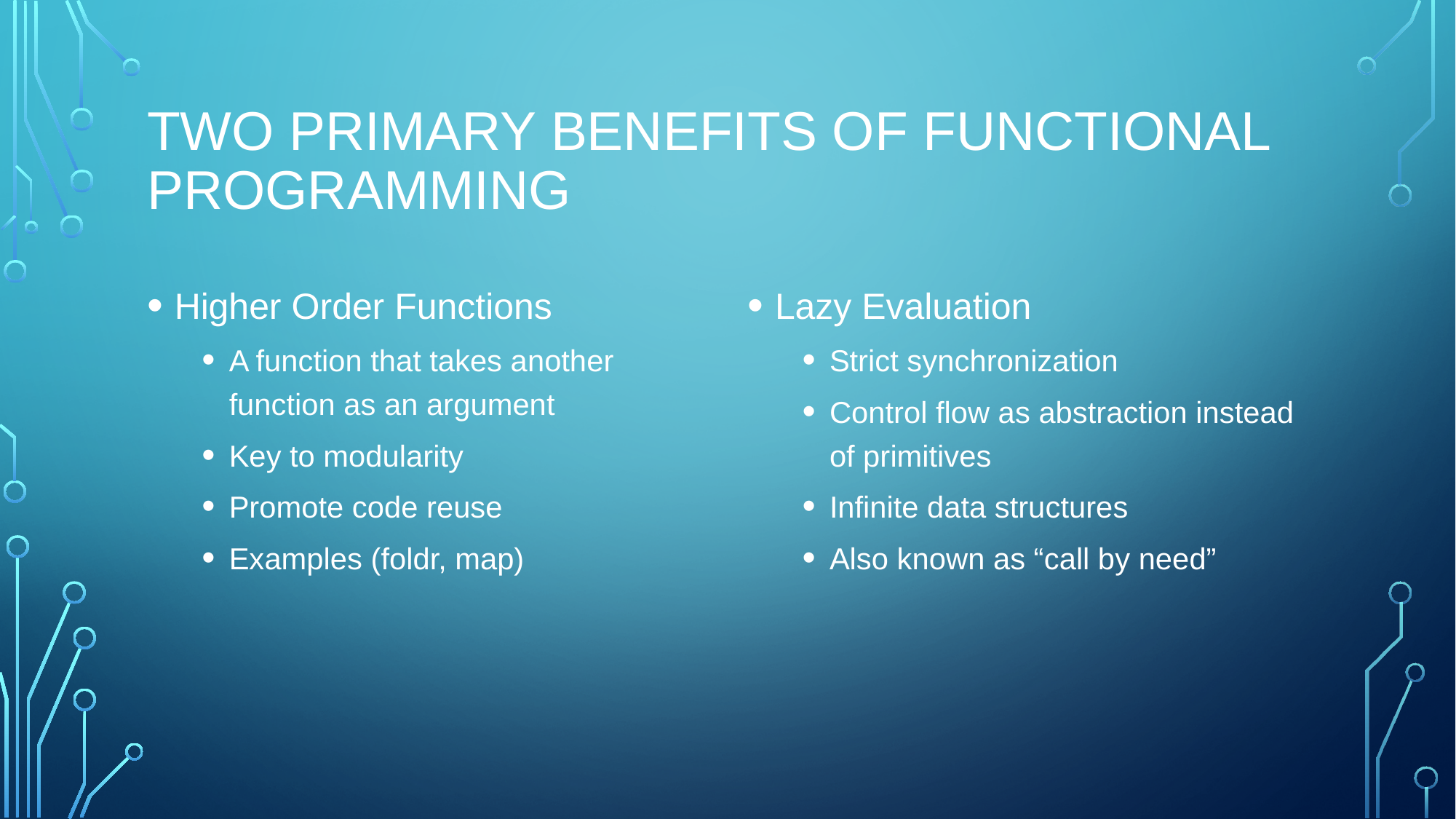

# Two primary benefits of functional programming
Higher Order Functions
A function that takes another function as an argument
Key to modularity
Promote code reuse
Examples (foldr, map)
Lazy Evaluation
Strict synchronization
Control flow as abstraction instead of primitives
Infinite data structures
Also known as “call by need”